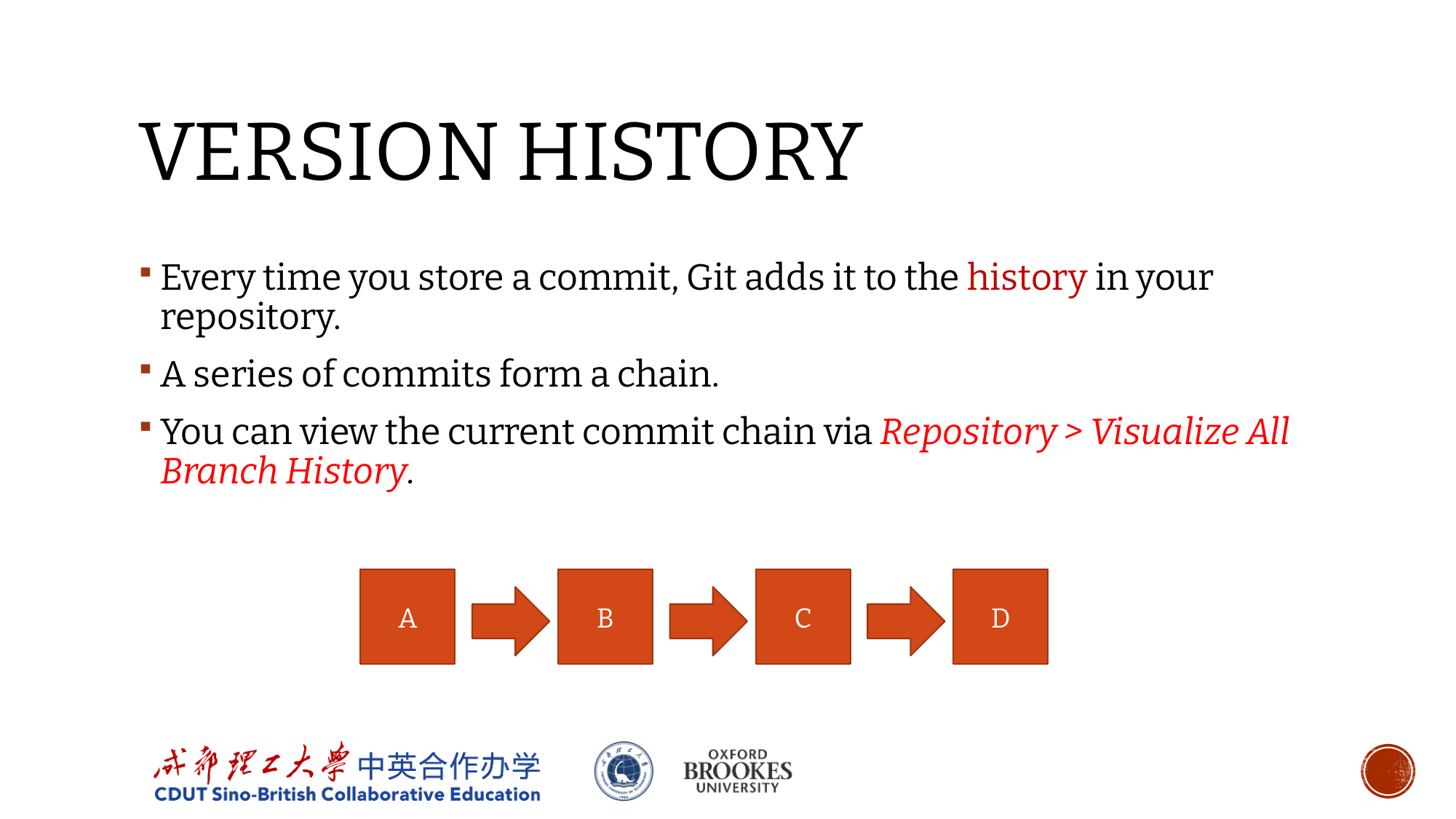

# Version History
Every time you store a commit, Git adds it to the history in your repository.
A series of commits form a chain.
You can view the current commit chain via Repository > Visualize All Branch History.
A
B
C
D